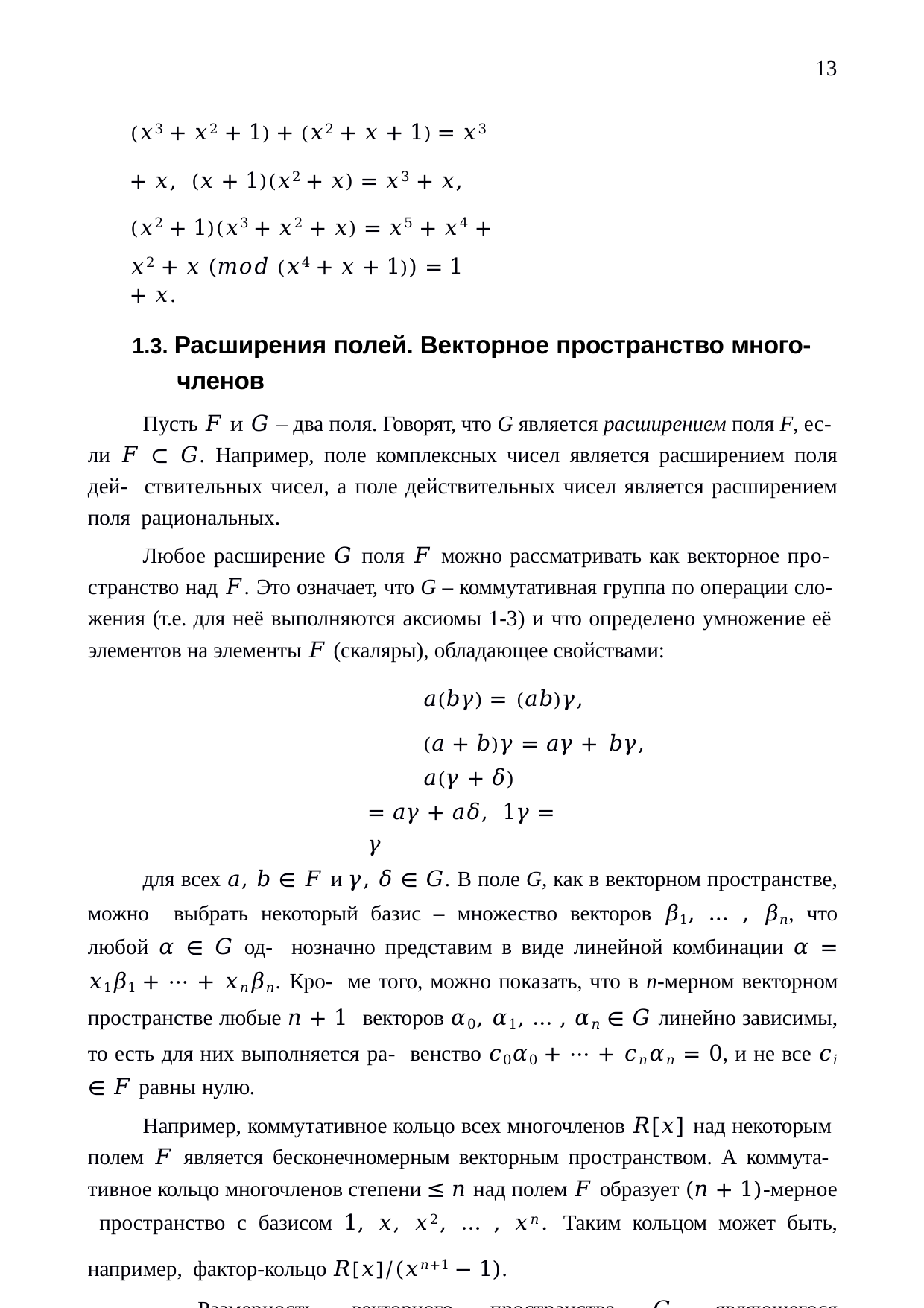

13
(𝑥3 + 𝑥2 + 1) + (𝑥2 + 𝑥 + 1) = 𝑥3 + 𝑥,  (𝑥 + 1)(𝑥2 + 𝑥) = 𝑥3 + 𝑥,
(𝑥2 + 1)(𝑥3 + 𝑥2 + 𝑥) = 𝑥5 + 𝑥4 + 𝑥2 + 𝑥 (𝑚𝑜𝑑 (𝑥4 + 𝑥 + 1)) = 1 + 𝑥.
1.3. Расширения полей. Векторное пространство много-  членов
Пусть 𝐹 и 𝐺 – два поля. Говорят, что G является расширением поля F, ес-  ли 𝐹 ⊂ 𝐺. Например, поле комплексных чисел является расширением поля дей-  ствительных чисел, а поле действительных чисел является расширением поля  рациональных.
Любое расширение 𝐺 поля 𝐹 можно рассматривать как векторное про-  странство над 𝐹. Это означает, что G – коммутативная группа по операции сло-  жения (т.е. для неё выполняются аксиомы 1-3) и что определено умножение её  элементов на элементы 𝐹 (скаляры), обладающее свойствами:
𝑎(𝑏𝛾) = (𝑎𝑏)𝛾,
(𝑎 + 𝑏)𝛾 = 𝑎𝛾 + 𝑏𝛾,
𝑎(𝛾 + 𝛿) = 𝑎𝛾 + 𝑎𝛿,  1𝛾 = 𝛾
для всех 𝑎, 𝑏 ∈ 𝐹 и 𝛾, 𝛿 ∈ 𝐺. В поле G, как в векторном пространстве, можно  выбрать некоторый базис – множество векторов 𝛽1, … , 𝛽𝑛, что любой 𝛼 ∈ 𝐺 од-  нозначно представим в виде линейной комбинации 𝛼 = 𝑥1𝛽1 + ⋯ + 𝑥𝑛𝛽𝑛. Кро-  ме того, можно показать, что в n-мерном векторном пространстве любые 𝑛 + 1  векторов 𝛼0, 𝛼1, … , 𝛼𝑛 ∈ 𝐺 линейно зависимы, то есть для них выполняется ра-  венство 𝑐0𝛼0 + ⋯ + 𝑐𝑛𝛼𝑛 = 0, и не все 𝑐𝑖 ∈ 𝐹 равны нулю.
Например, коммутативное кольцо всех многочленов 𝑅[𝑥] над некоторым  полем 𝐹 является бесконечномерным векторным пространством. А коммута-  тивное кольцо многочленов степени ≤ 𝑛 над полем 𝐹 образует (𝑛 + 1)-мерное  пространство с базисом 1, 𝑥, 𝑥2, … , 𝑥𝑛. Таким кольцом может быть, например,  фактор-кольцо 𝑅[𝑥]/(𝑥𝑛+1 − 1).
Размерность векторного пространства 𝐺, являющегося расширением поля
F, называется степенью этого расширения.